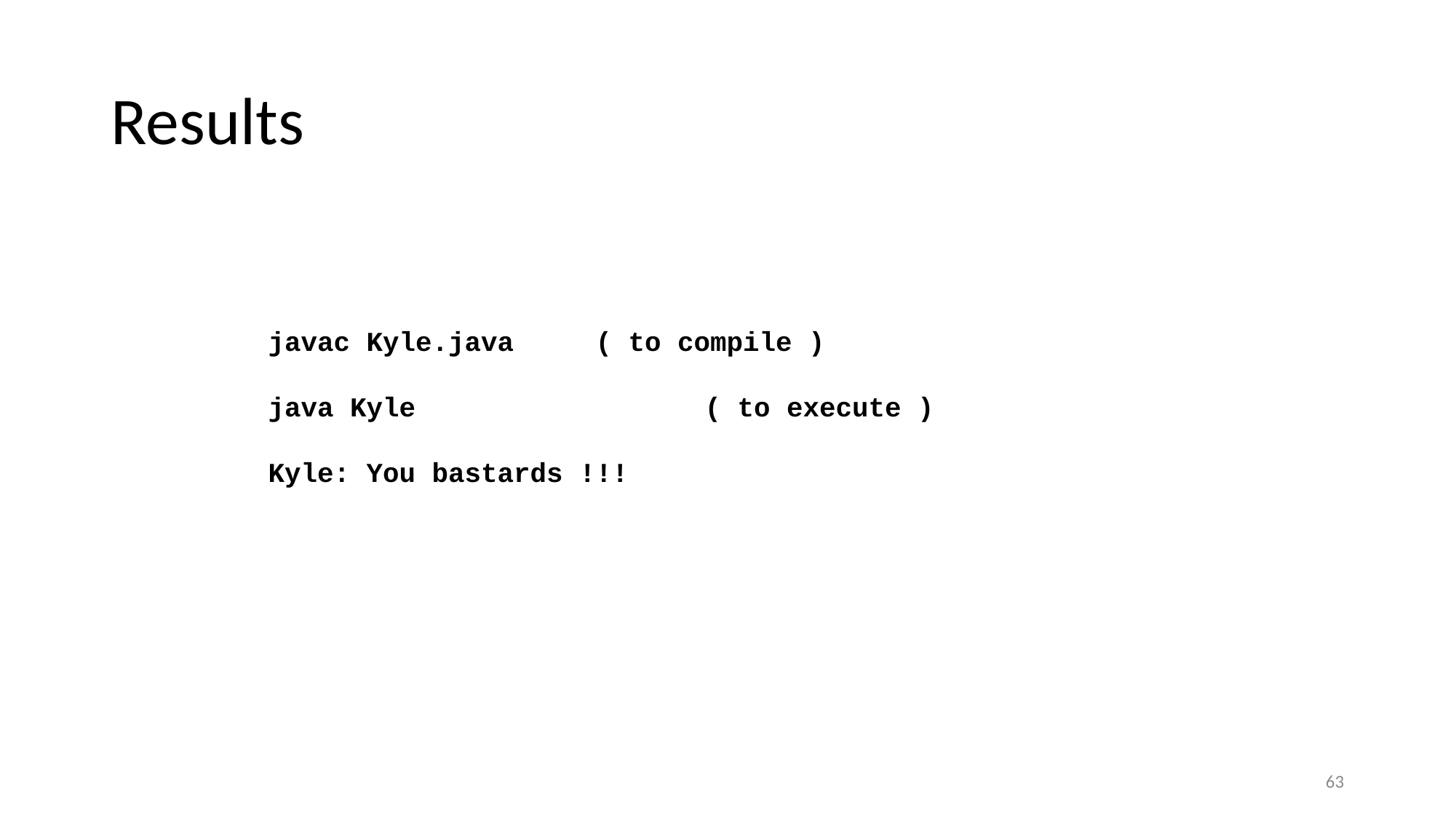

# Results
javac Kyle.java   	( to compile )

java Kyle 			( to execute )

Kyle: You bastards !!!
63